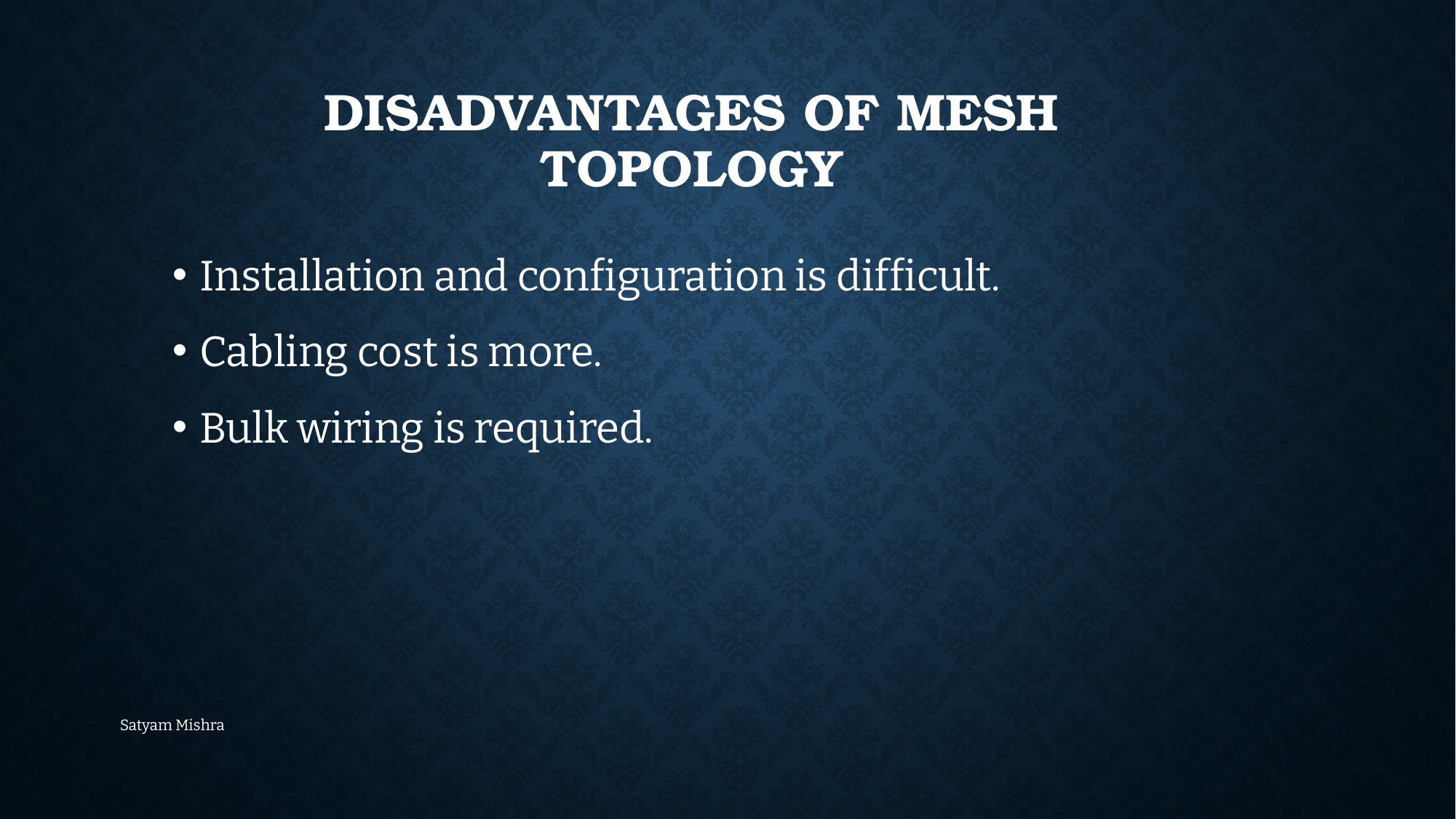

# Disadvantages of Mesh Topology
Installation and configuration is difficult.
Cabling cost is more.
Bulk wiring is required.
Satyam Mishra